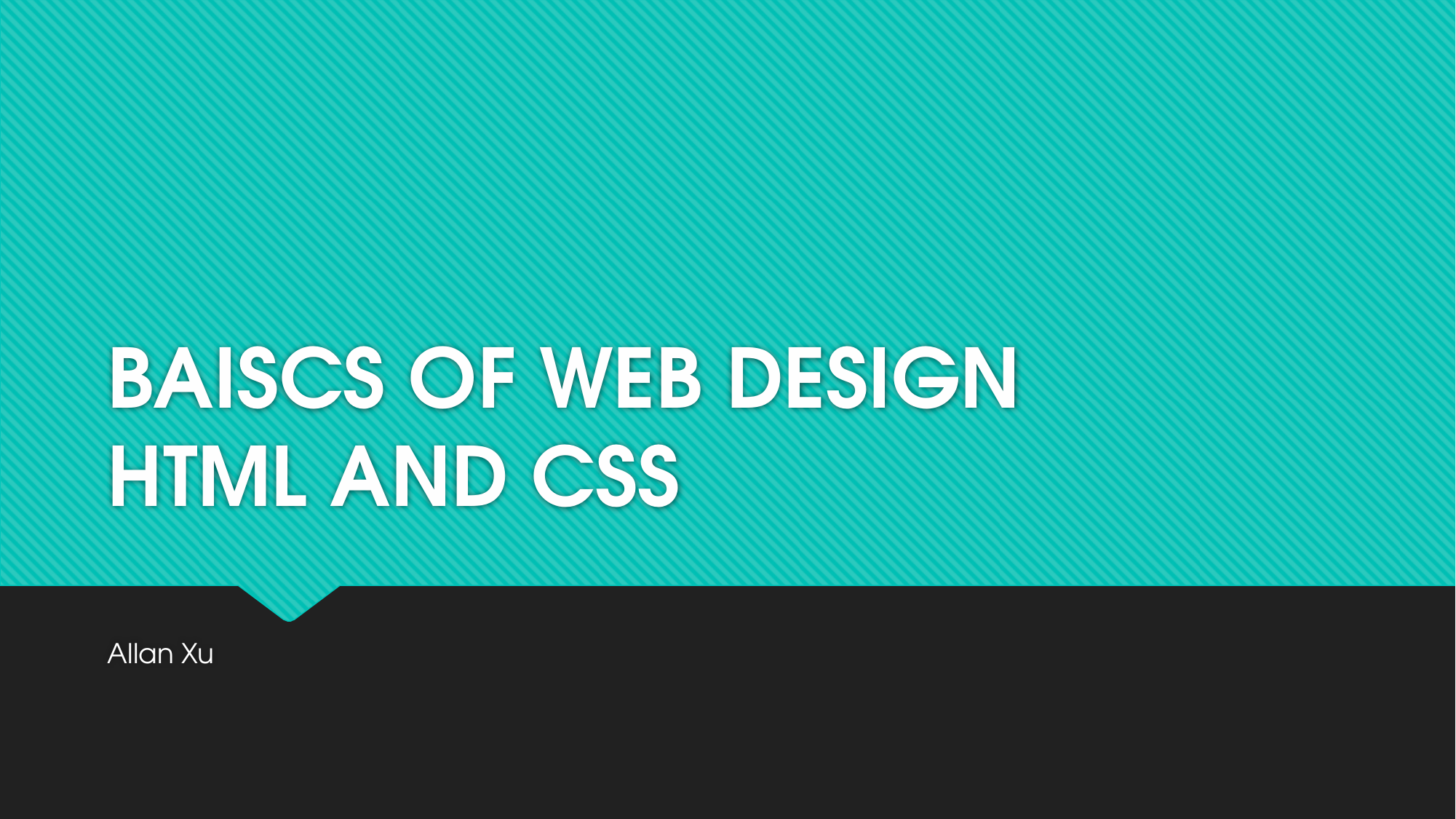

# BAISCS OF WEB DESIGN HTML AND CSS
Allan Xu